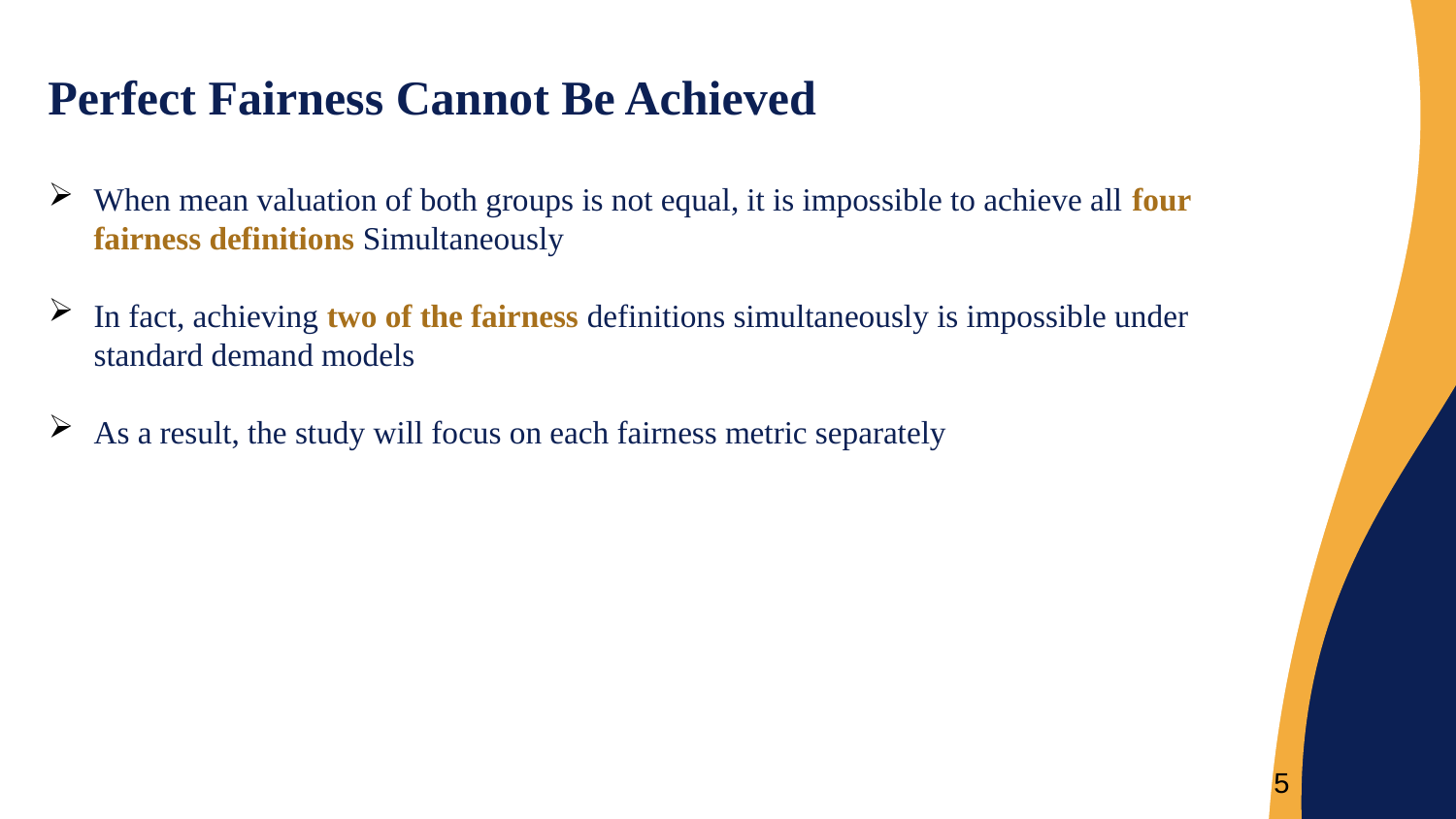

# Perfect Fairness Cannot Be Achieved
When mean valuation of both groups is not equal, it is impossible to achieve all four fairness definitions Simultaneously

In fact, achieving two of the fairness definitions simultaneously is impossible under standard demand models

As a result, the study will focus on each fairness metric separately

5